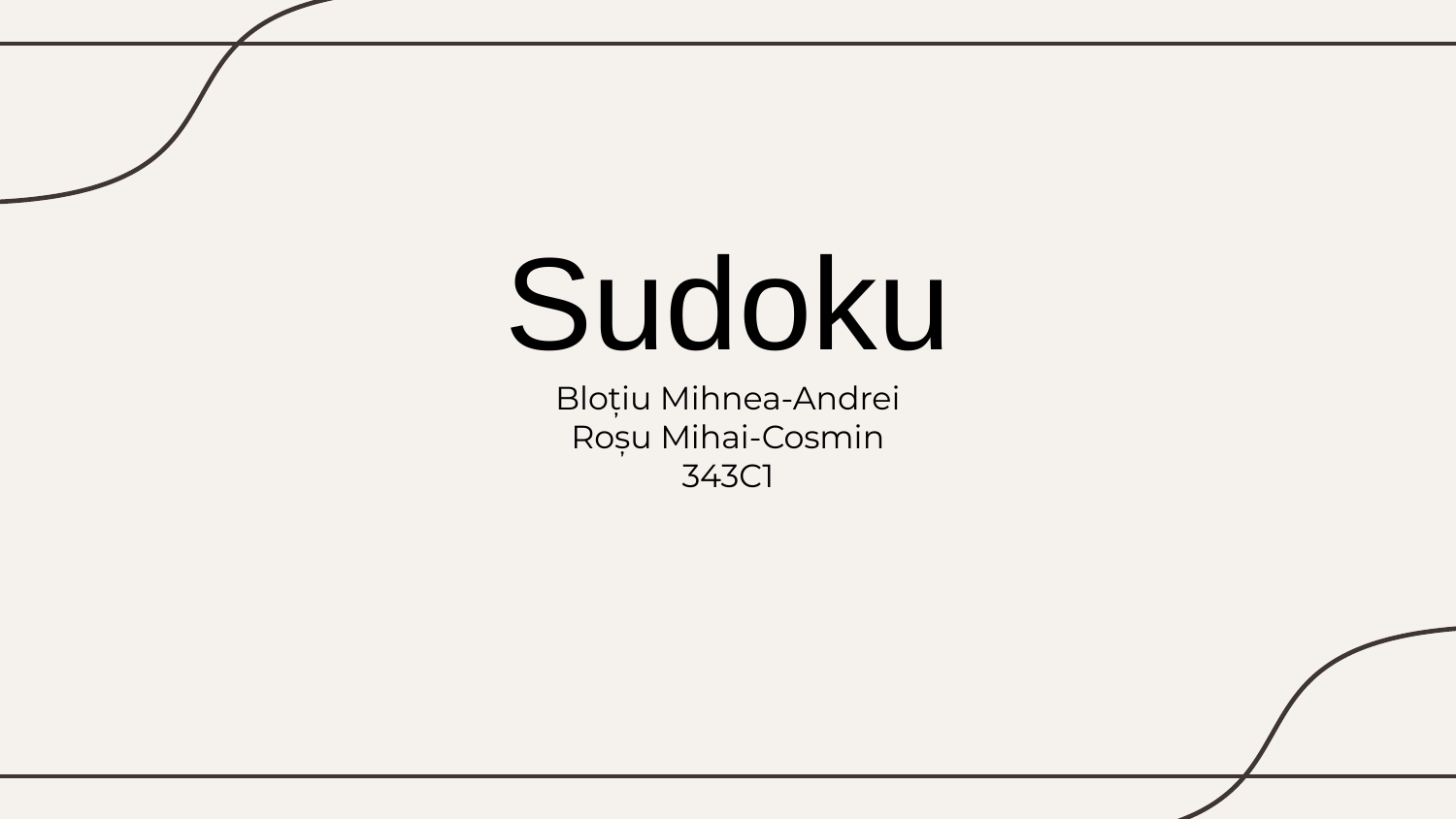

# Sudoku
Bloțiu Mihnea-Andrei
Roșu Mihai-Cosmin
343C1